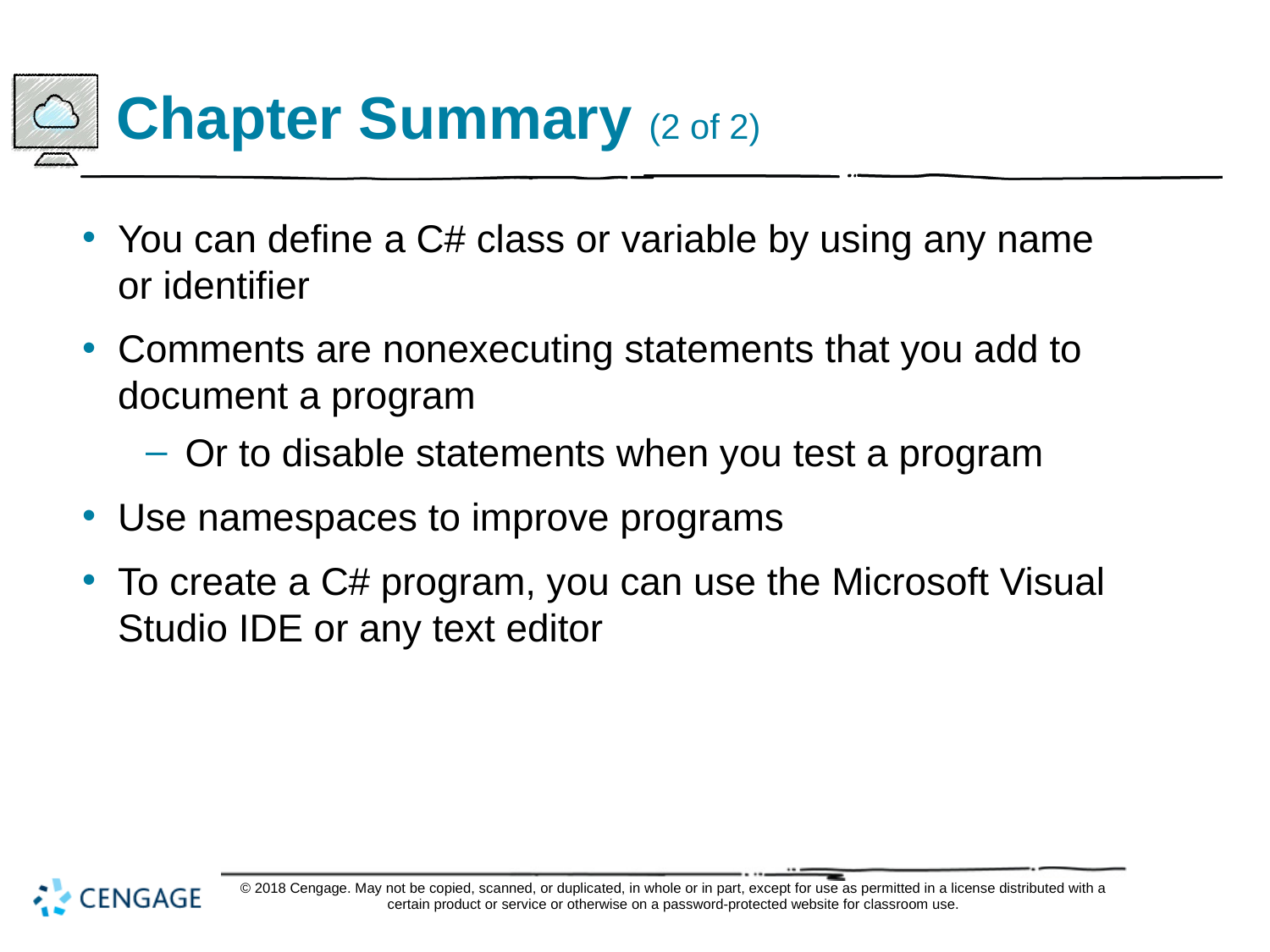

# Chapter Summary (2 of 2)
You can define a C# class or variable by using any name or identifier
Comments are nonexecuting statements that you add to document a program
Or to disable statements when you test a program
Use namespaces to improve programs
To create a C# program, you can use the Microsoft Visual Studio IDE or any text editor
© 2018 Cengage. May not be copied, scanned, or duplicated, in whole or in part, except for use as permitted in a license distributed with a certain product or service or otherwise on a password-protected website for classroom use.